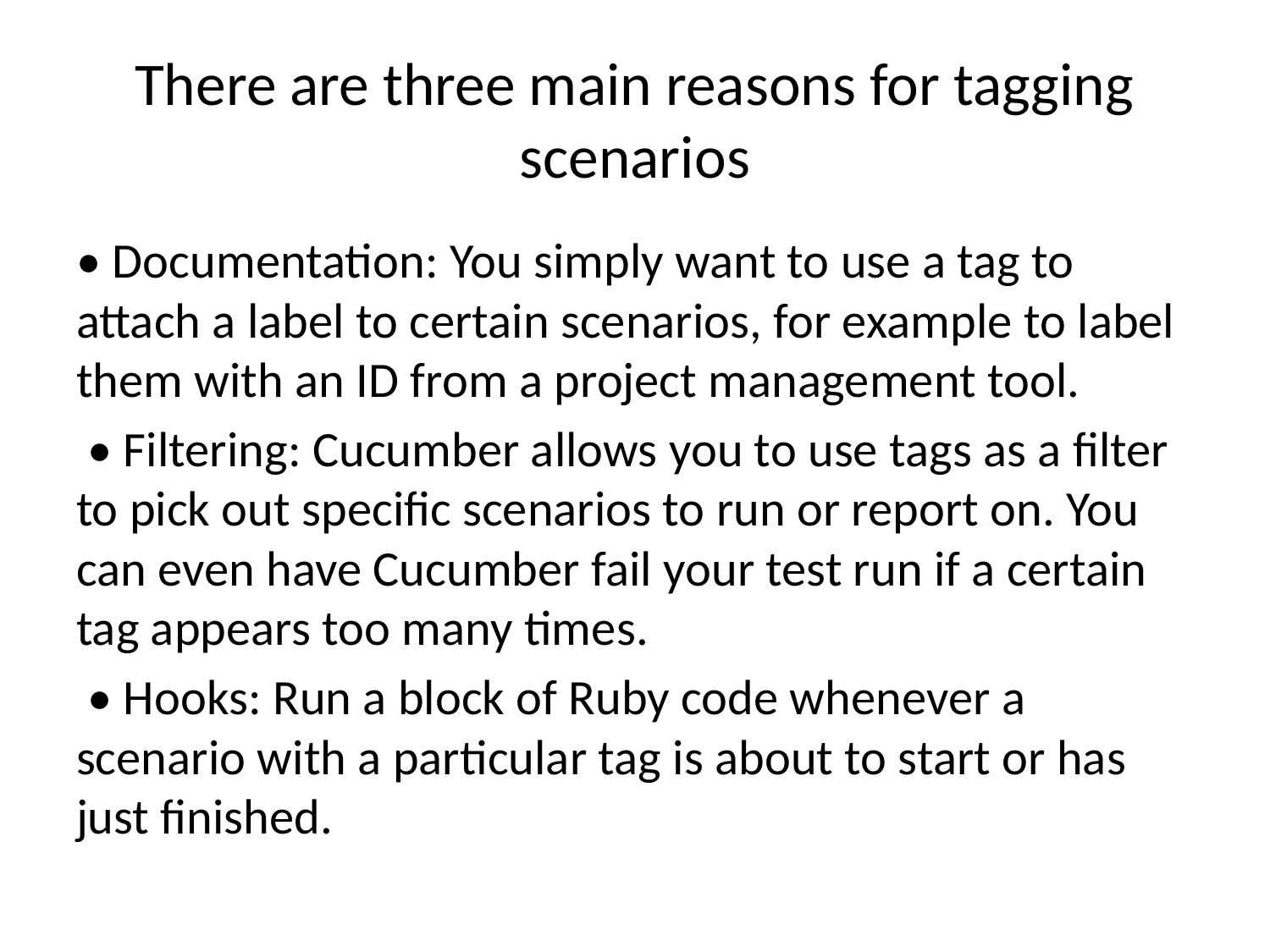

# There are three main reasons for tagging scenarios
• Documentation: You simply want to use a tag to attach a label to certain scenarios, for example to label them with an ID from a project management tool.
 • Filtering: Cucumber allows you to use tags as a filter to pick out specific scenarios to run or report on. You can even have Cucumber fail your test run if a certain tag appears too many times.
 • Hooks: Run a block of Ruby code whenever a scenario with a particular tag is about to start or has just finished.